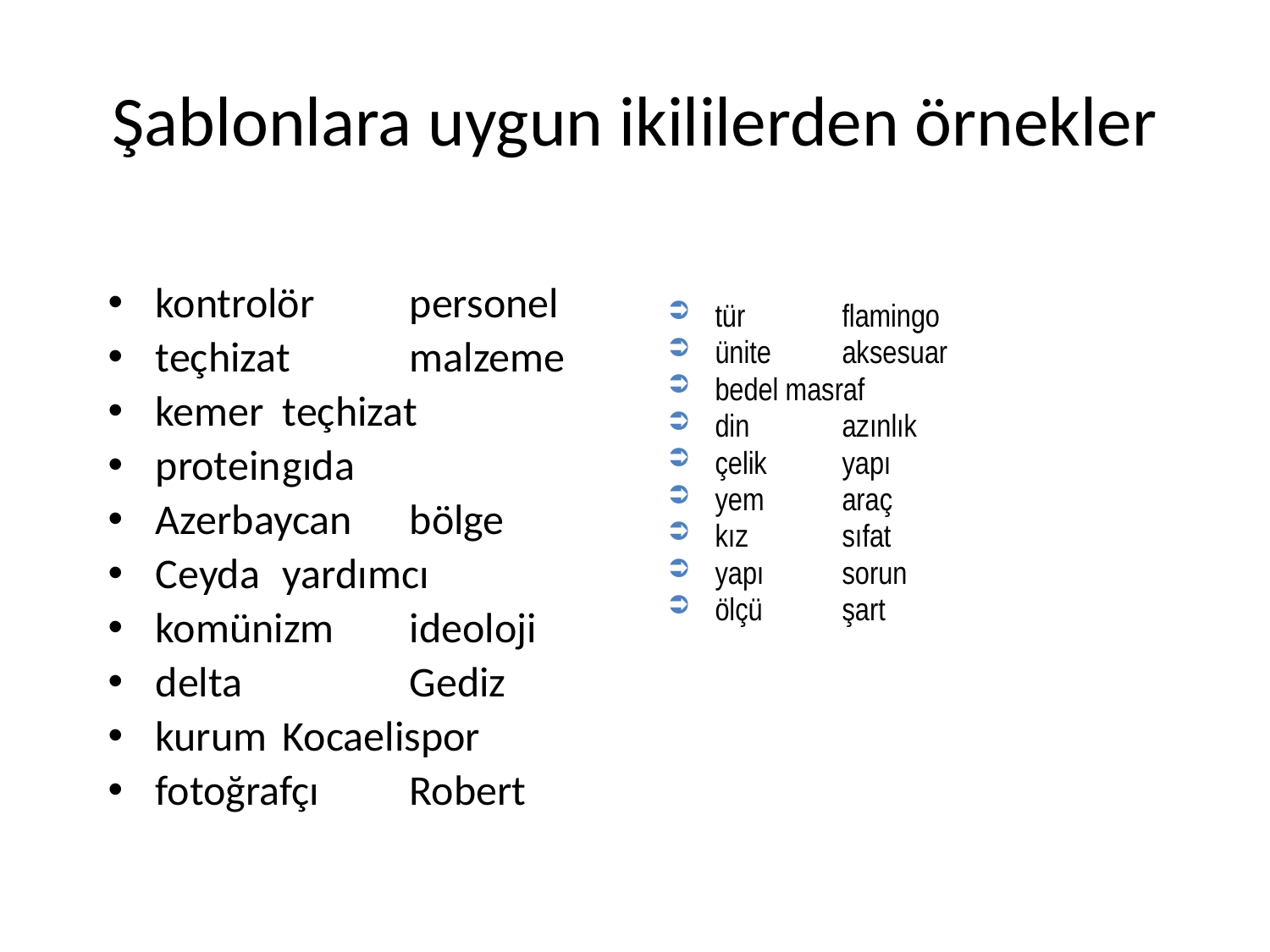

# Şablonlara uygun ikililerden örnekler
kontrolör	personel
teçhizat	malzeme
kemer	teçhizat
protein	gıda
Azerbaycan	bölge
Ceyda	yardımcı
komünizm	ideoloji
delta		Gediz
kurum	Kocaelispor
fotoğrafçı	Robert
tür	flamingo
ünite	aksesuar
bedel masraf
din	azınlık
çelik	yapı
yem	araç
kız	sıfat
yapı	sorun
ölçü	şart